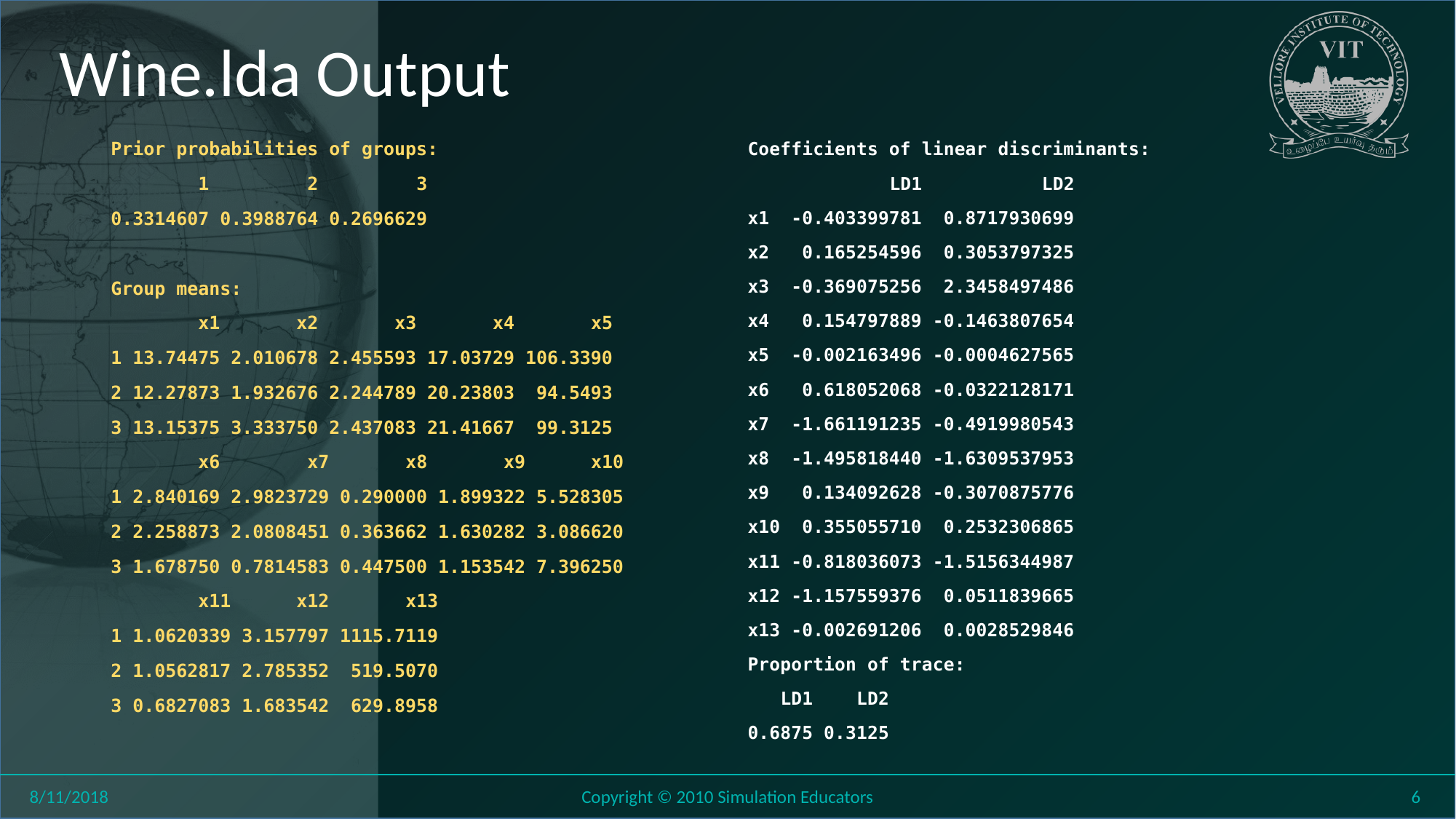

# Wine.lda Output
Prior probabilities of groups:
        1         2         3
0.3314607 0.3988764 0.2696629

Group means:
        x1       x2       x3       x4       x5
1 13.74475 2.010678 2.455593 17.03729 106.3390
2 12.27873 1.932676 2.244789 20.23803  94.5493
3 13.15375 3.333750 2.437083 21.41667  99.3125
        x6        x7       x8       x9      x10
1 2.840169 2.9823729 0.290000 1.899322 5.528305
2 2.258873 2.0808451 0.363662 1.630282 3.086620
3 1.678750 0.7814583 0.447500 1.153542 7.396250
        x11      x12       x13
1 1.0620339 3.157797 1115.7119
2 1.0562817 2.785352  519.5070
3 0.6827083 1.683542  629.8958
Coefficients of linear discriminants:
             LD1           LD2
x1  -0.403399781  0.8717930699
x2   0.165254596  0.3053797325
x3  -0.369075256  2.3458497486
x4   0.154797889 -0.1463807654
x5  -0.002163496 -0.0004627565
x6   0.618052068 -0.0322128171
x7  -1.661191235 -0.4919980543
x8  -1.495818440 -1.6309537953
x9   0.134092628 -0.3070875776
x10  0.355055710  0.2532306865
x11 -0.818036073 -1.5156344987
x12 -1.157559376  0.0511839665
x13 -0.002691206  0.0028529846
Proportion of trace:
   LD1    LD2
0.6875 0.3125
8/11/2018
Copyright © 2010 Simulation Educators
6